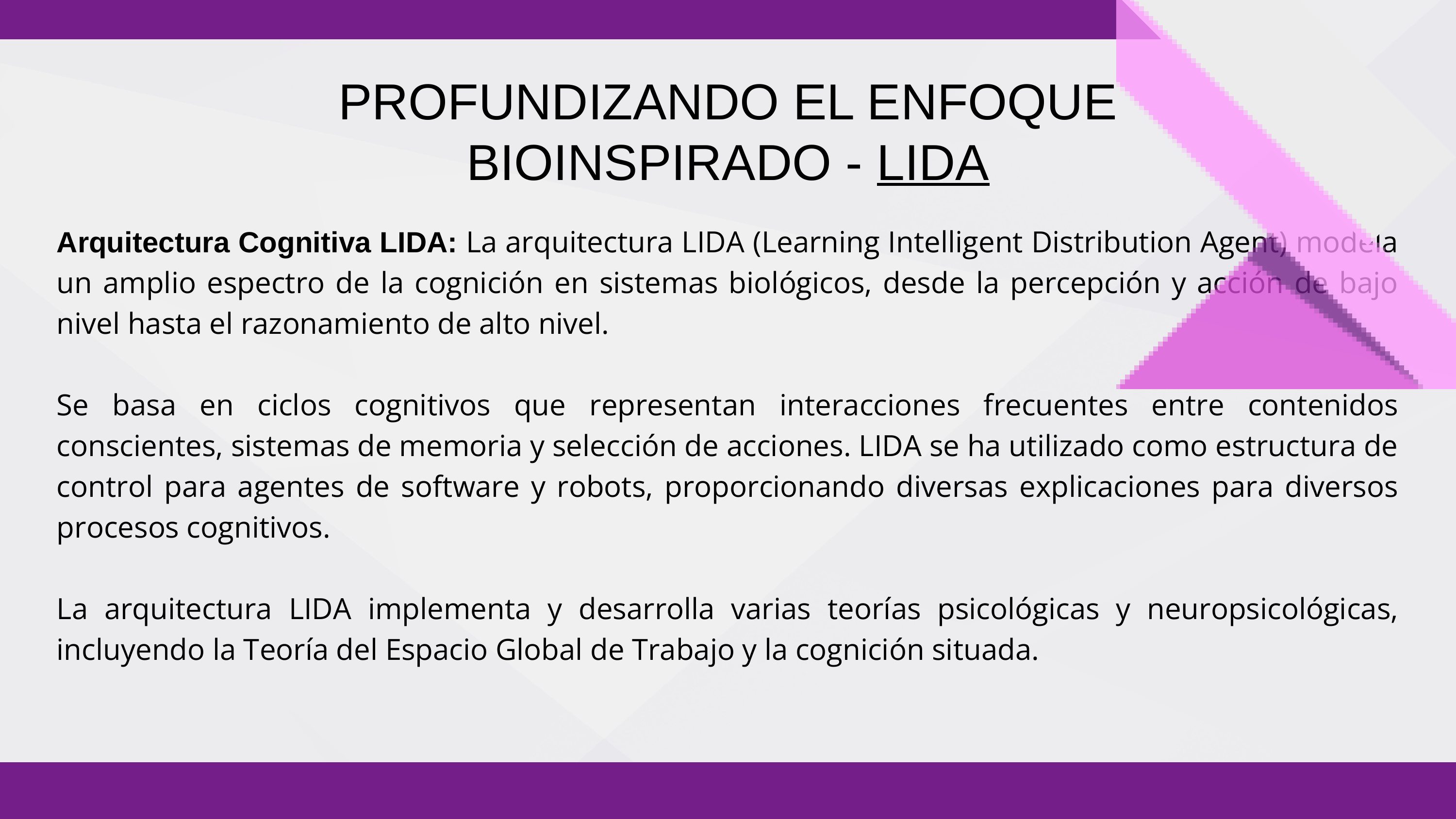

PROFUNDIZANDO EL ENFOQUE BIOINSPIRADO - LIDA

Arquitectura Cognitiva LIDA: La arquitectura LIDA (Learning Intelligent Distribution Agent) modela un amplio espectro de la cognición en sistemas biológicos, desde la percepción y acción de bajo nivel hasta el razonamiento de alto nivel.

Se basa en ciclos cognitivos que representan interacciones frecuentes entre contenidos conscientes, sistemas de memoria y selección de acciones. LIDA se ha utilizado como estructura de control para agentes de software y robots, proporcionando diversas explicaciones para diversos procesos cognitivos.

La arquitectura LIDA implementa y desarrolla varias teorías psicológicas y neuropsicológicas, incluyendo la Teoría del Espacio Global de Trabajo y la cognición situada.